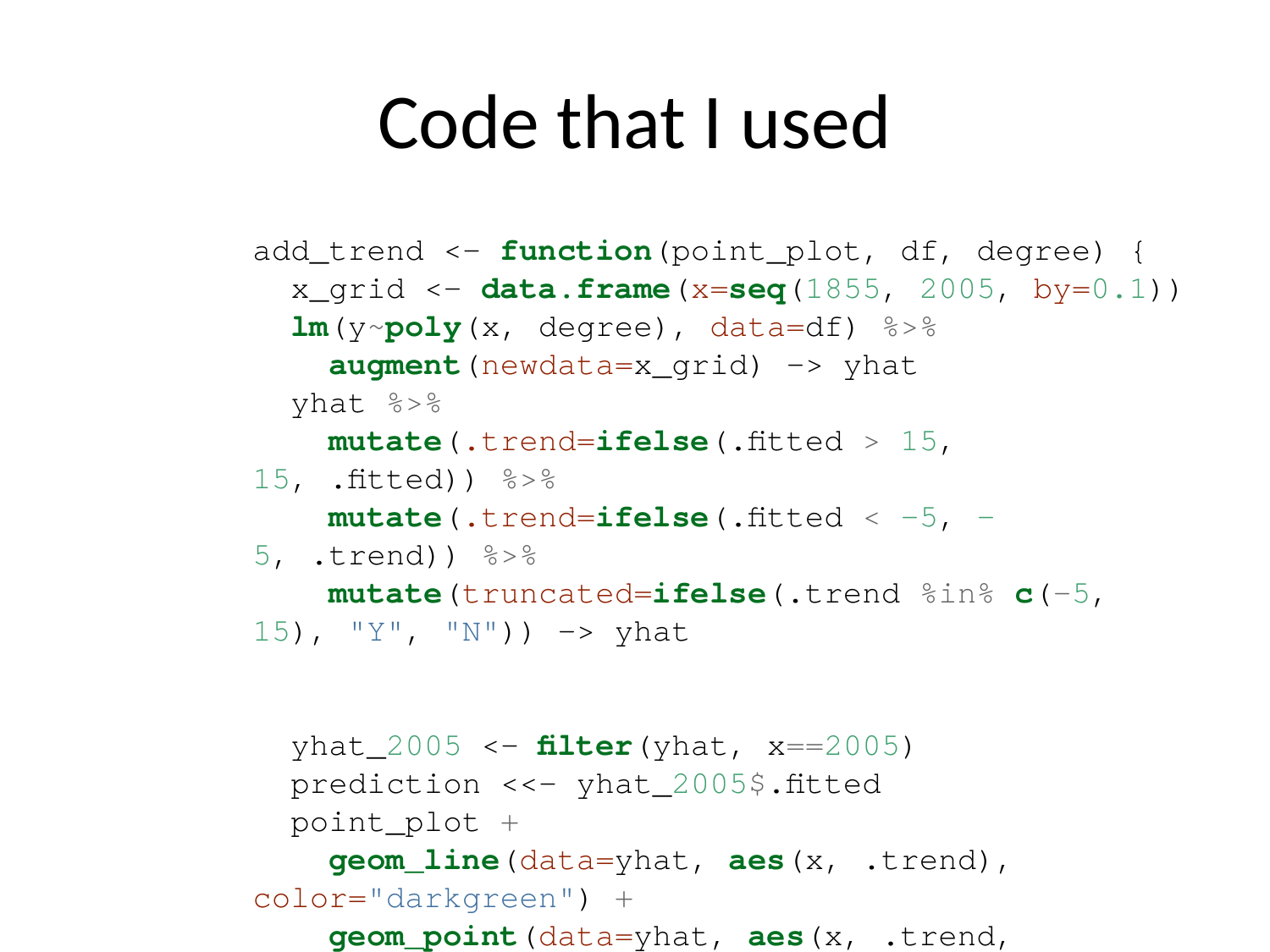

# Code that I used
add_trend <- function(point_plot, df, degree) {
  x_grid <- data.frame(x=seq(1855, 2005, by=0.1))
  lm(y~poly(x, degree), data=df) %>%
    augment(newdata=x_grid) -> yhat
  yhat %>%
    mutate(.trend=ifelse(.fitted > 15, 15, .fitted)) %>%
    mutate(.trend=ifelse(.fitted < -5, -5, .trend)) %>%
    mutate(truncated=ifelse(.trend %in% c(-5, 15), "Y", "N")) -> yhat
  yhat_2005 <- filter(yhat, x==2005)
  prediction <<- yhat_2005$.fitted
  point_plot +
    geom_line(data=yhat, aes(x, .trend), color="darkgreen") +
    geom_point(data=yhat, aes(x, .trend, color=truncated), pch=".") +
    scale_color_manual(values=c("darkgreen", "red")) +
    geom_label(
      data=yhat_2005,
      aes(x, .trend, label=round(.fitted, 1), color=truncated)) +
      theme(legend.position="none") +
    expand_limits(y=c(-5, 15))
}
add_trend(point_plot, df, 1)